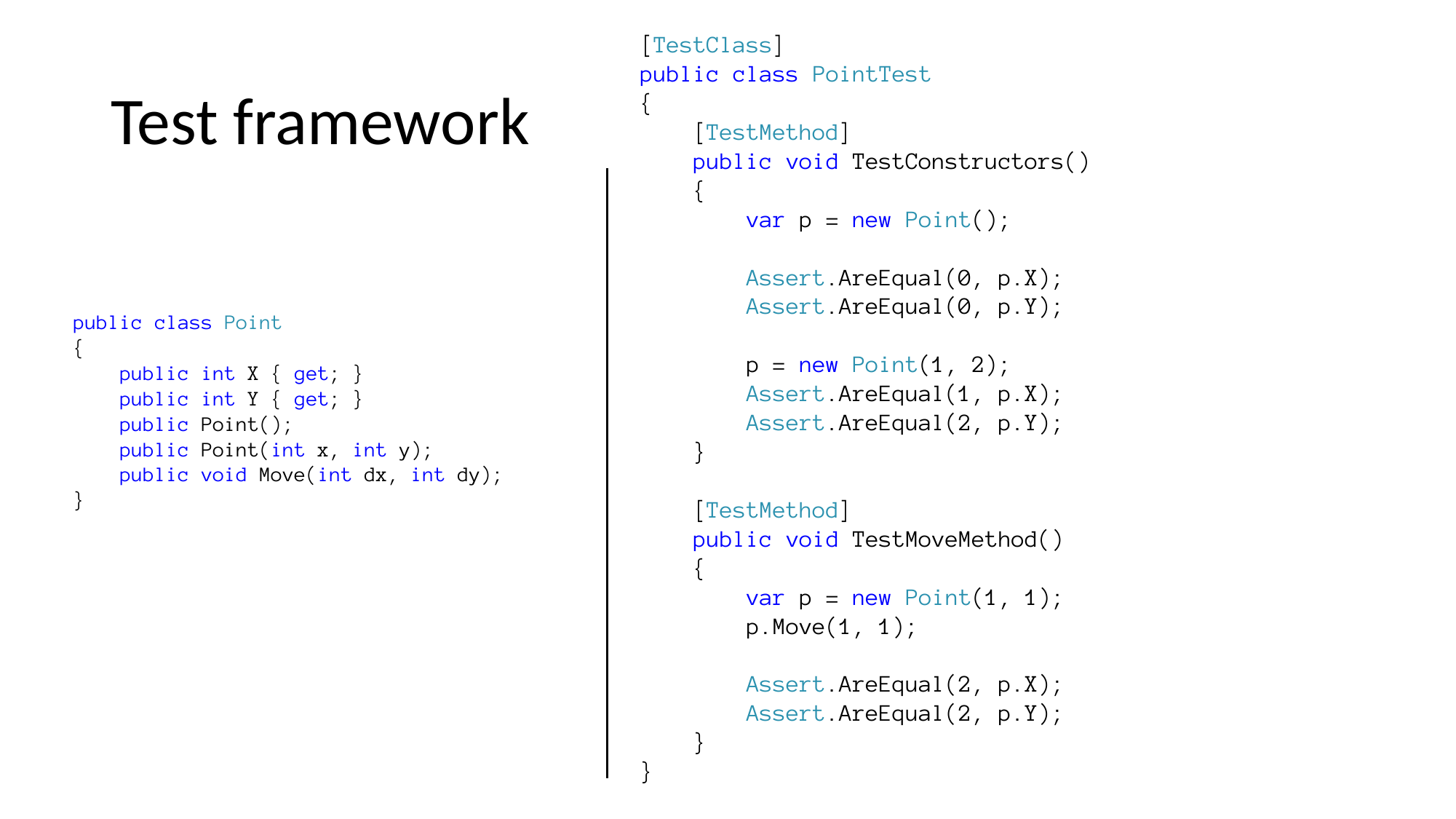

[TestClass]
public class PointTest
{
    [TestMethod]
    public void TestConstructors()
    {
        var p = new Point();

        Assert.AreEqual(0, p.X);
        Assert.AreEqual(0, p.Y);

        p = new Point(1, 2);
        Assert.AreEqual(1, p.X);
        Assert.AreEqual(2, p.Y);
    }

    [TestMethod]
    public void TestMoveMethod()
    {
        var p = new Point(1, 1);
        p.Move(1, 1);

        Assert.AreEqual(2, p.X);
        Assert.AreEqual(2, p.Y);
    }
}
# Test framework
public class Point
{
    public int X { get; }
    public int Y { get; }
    public Point();
    public Point(int x, int y);
    public void Move(int dx, int dy);
}